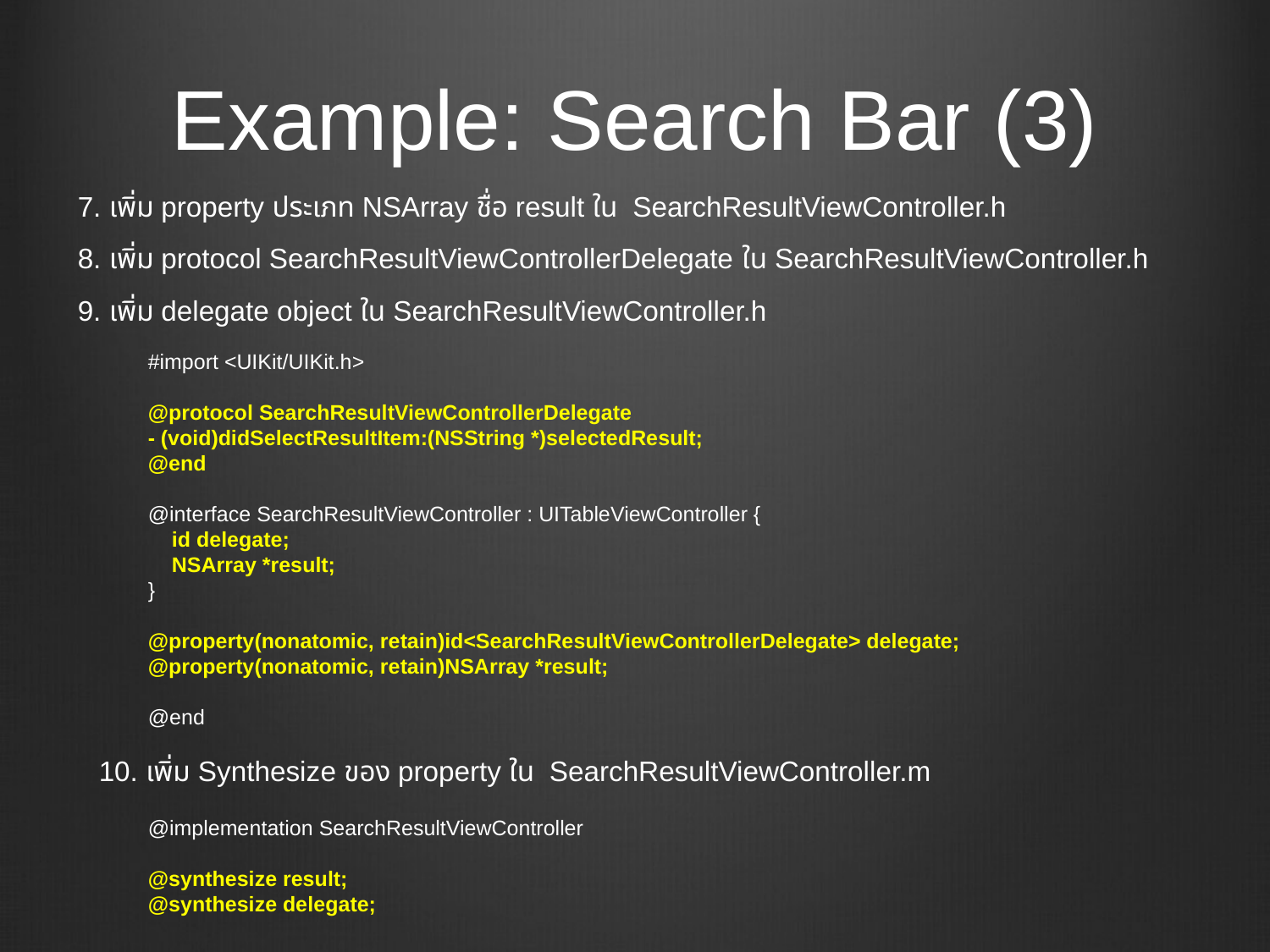

# Example: Search Bar (3)
7. เพิ่ม property ประเภท NSArray ชื่อ result ใน  SearchResultViewController.h
8. เพิ่ม protocol SearchResultViewControllerDelegate ใน SearchResultViewController.h
9. เพิ่ม delegate object ใน SearchResultViewController.h
#import <UIKit/UIKit.h>

@protocol SearchResultViewControllerDelegate
- (void)didSelectResultItem:(NSString *)selectedResult;
@end

@interface SearchResultViewController : UITableViewController {
    id delegate;
    NSArray *result;
}

@property(nonatomic, retain)id<SearchResultViewControllerDelegate> delegate;
@property(nonatomic, retain)NSArray *result;

@end
10. เพิ่ม Synthesize ของ property ใน  SearchResultViewController.m
@implementation SearchResultViewController

@synthesize result;
@synthesize delegate;